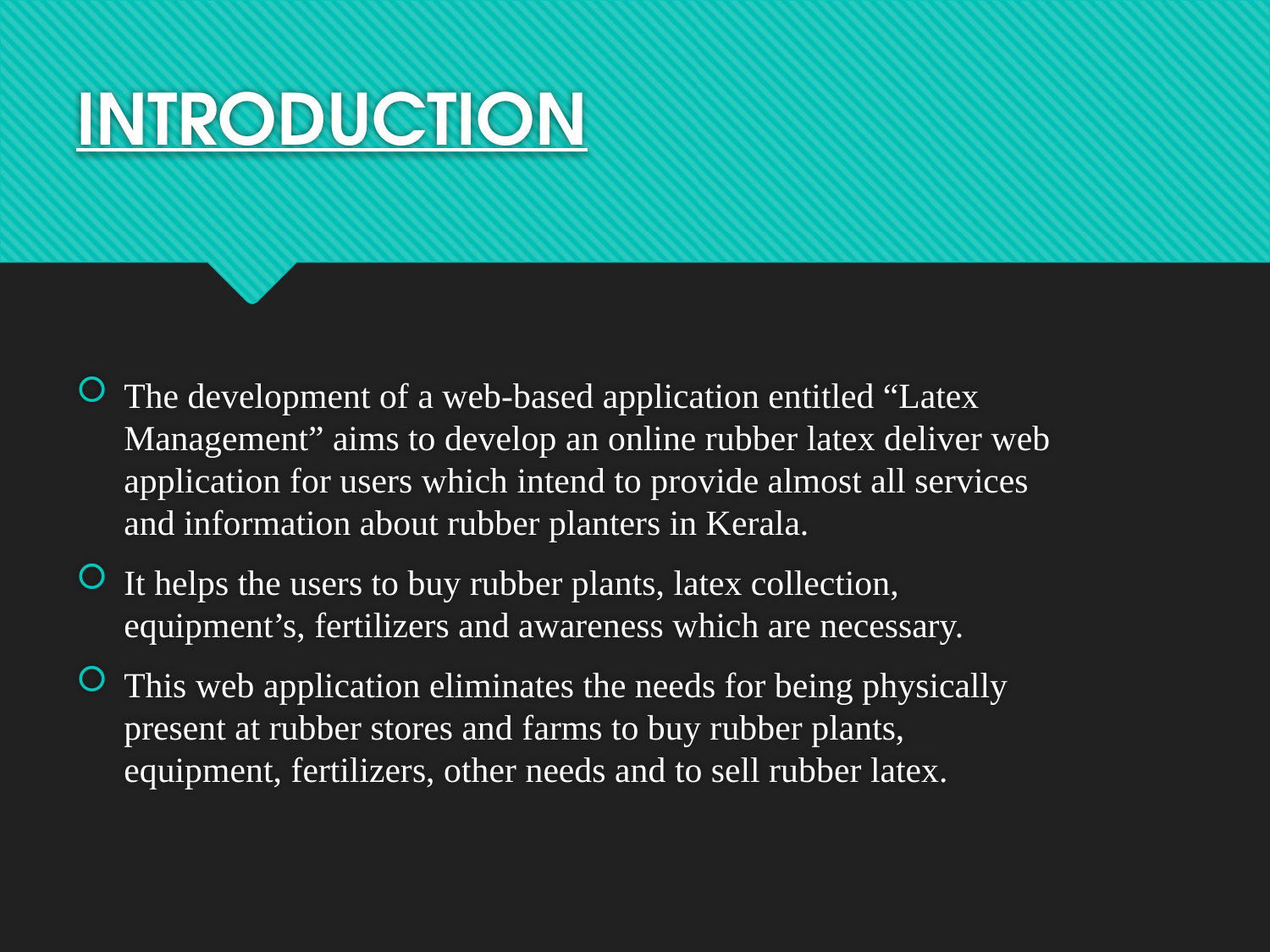

# INTRODUCTION
The development of a web-based application entitled “Latex Management” aims to develop an online rubber latex deliver web application for users which intend to provide almost all services and information about rubber planters in Kerala.
It helps the users to buy rubber plants, latex collection, equipment’s, fertilizers and awareness which are necessary.
This web application eliminates the needs for being physically present at rubber stores and farms to buy rubber plants, equipment, fertilizers, other needs and to sell rubber latex.